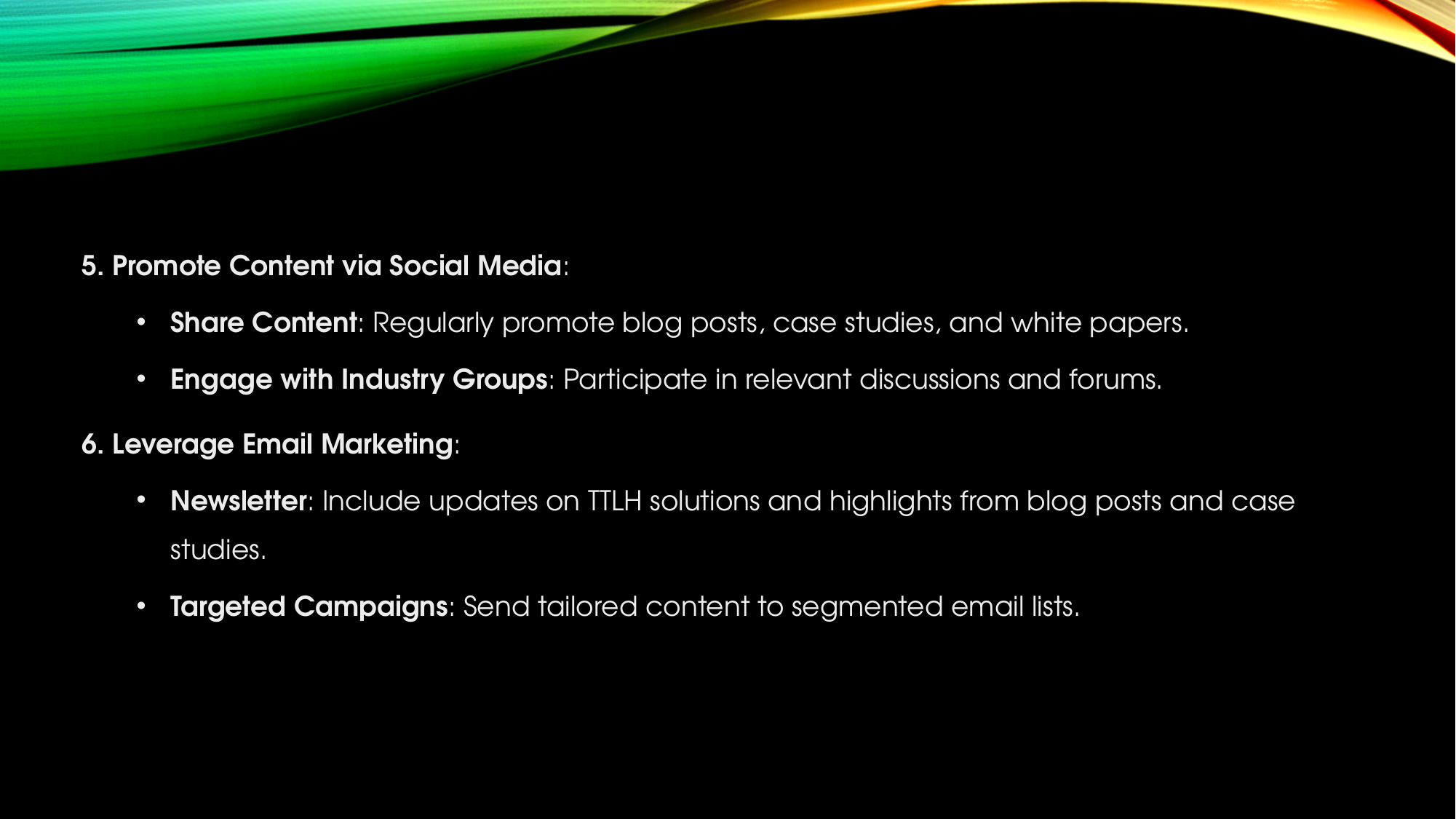

5. Promote Content via Social Media:
Share Content: Regularly promote blog posts, case studies, and white papers.
Engage with Industry Groups: Participate in relevant discussions and forums.
6. Leverage Email Marketing:
Newsletter: Include updates on TTLH solutions and highlights from blog posts and case studies.
Targeted Campaigns: Send tailored content to segmented email lists.